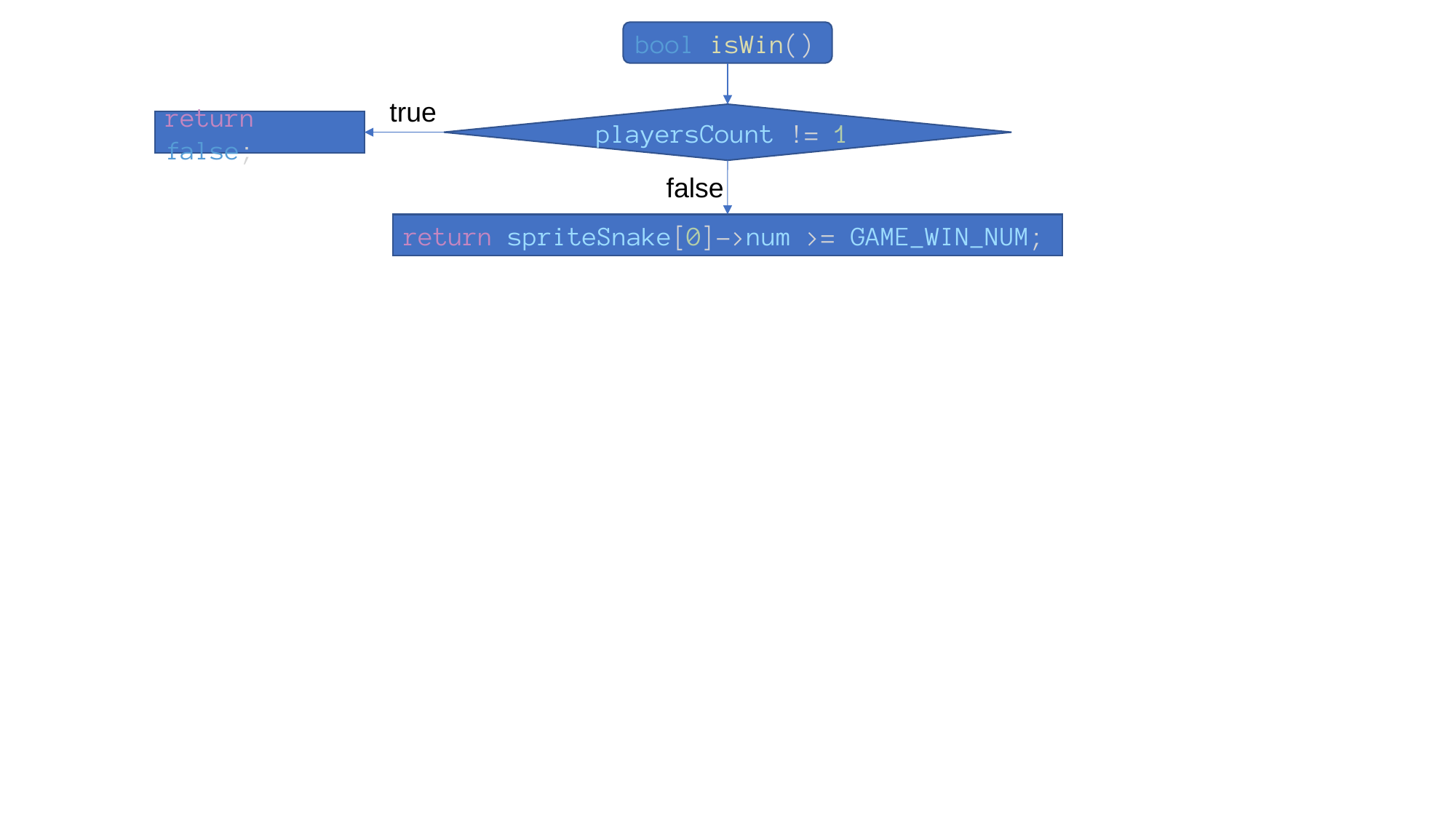

bool isWin()
true
playersCount != 1
return false;
false
return spriteSnake[0]->num >= GAME_WIN_NUM;